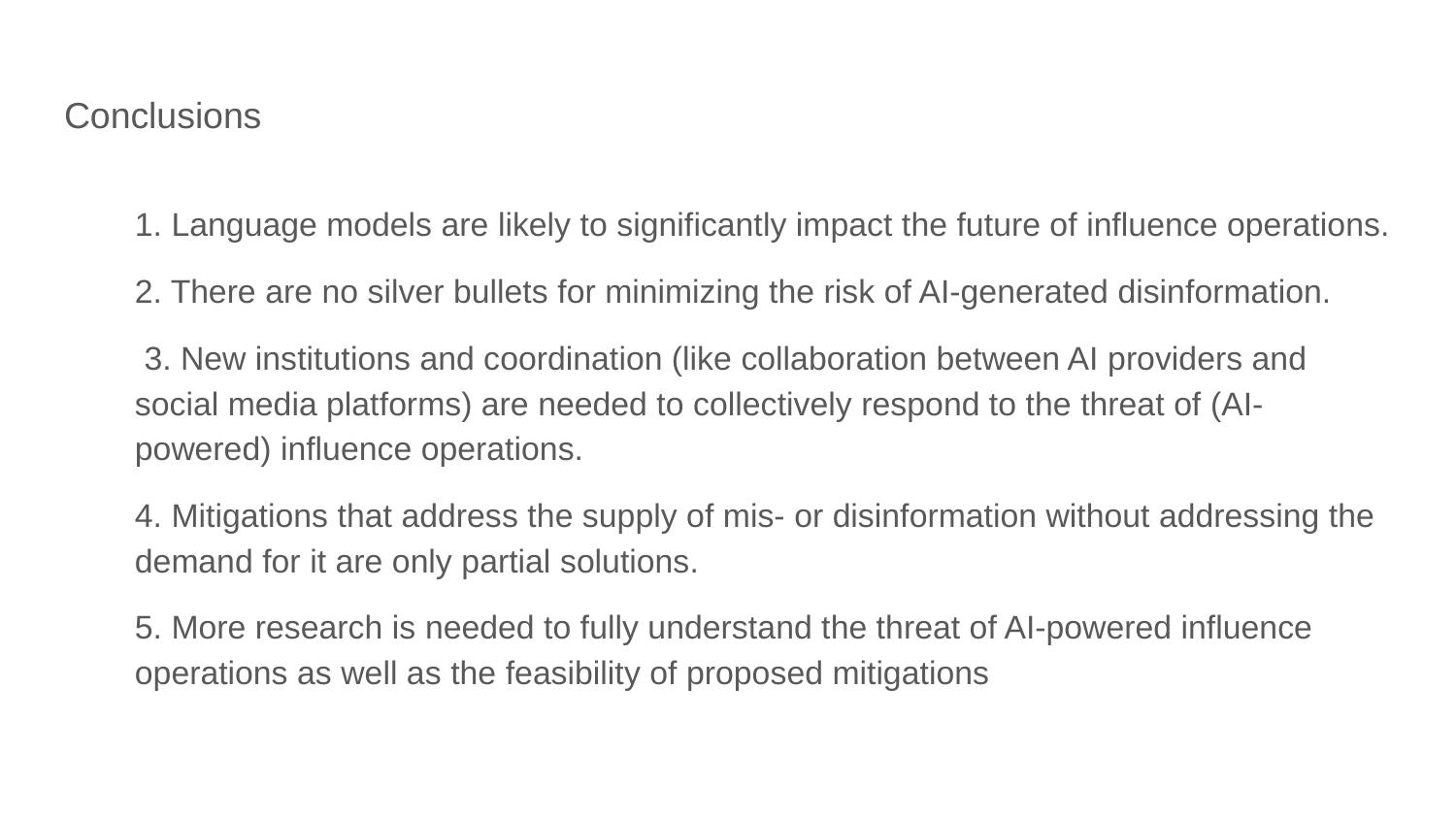

# Conclusions
1. Language models are likely to significantly impact the future of influence operations.
2. There are no silver bullets for minimizing the risk of AI-generated disinformation.
 3. New institutions and coordination (like collaboration between AI providers and social media platforms) are needed to collectively respond to the threat of (AI-powered) influence operations.
4. Mitigations that address the supply of mis- or disinformation without addressing the demand for it are only partial solutions.
5. More research is needed to fully understand the threat of AI-powered influence operations as well as the feasibility of proposed mitigations